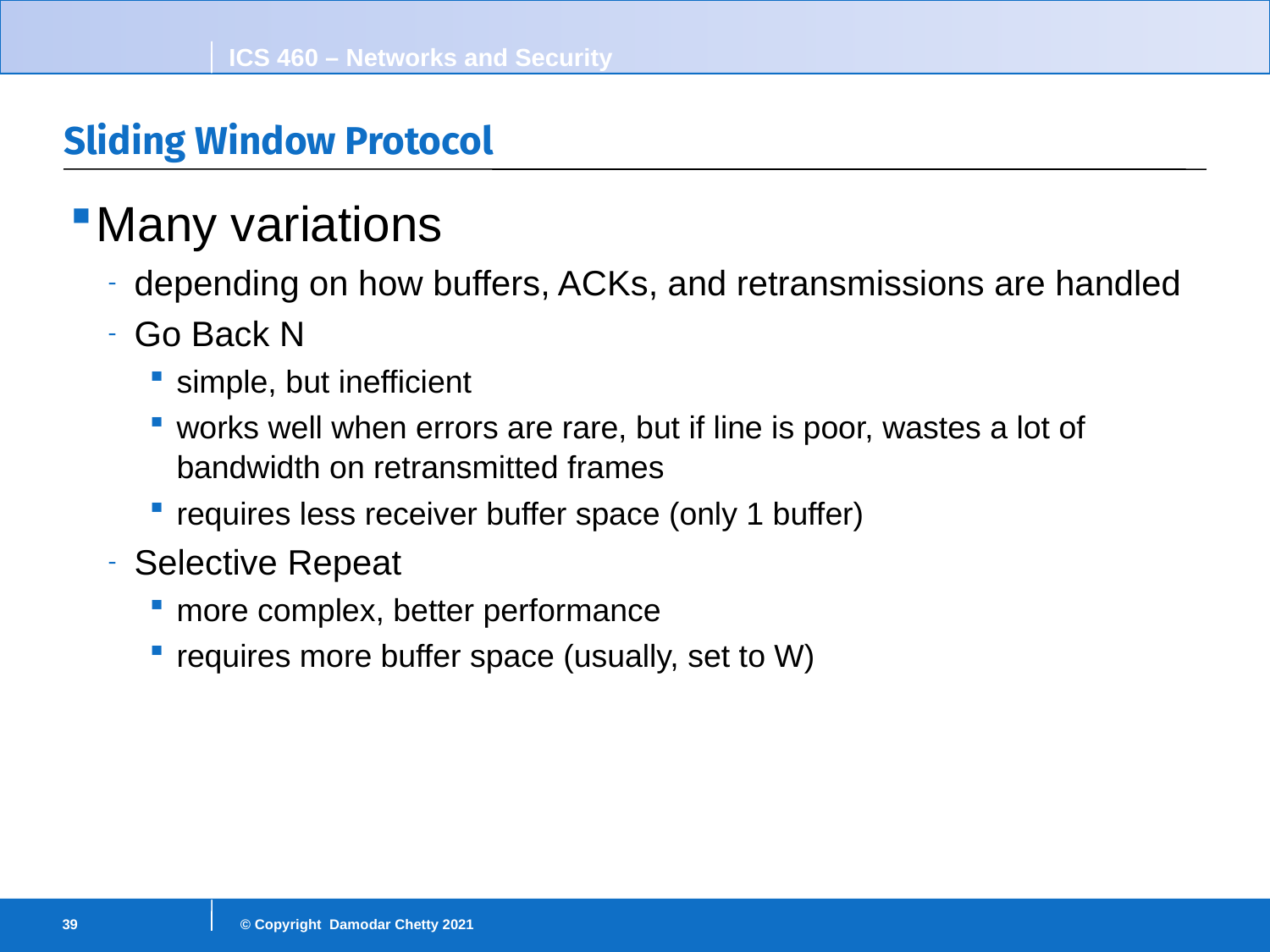

# Sliding Window Protocol
Many variations
depending on how buffers, ACKs, and retransmissions are handled
Go Back N
simple, but inefficient
works well when errors are rare, but if line is poor, wastes a lot of bandwidth on retransmitted frames
requires less receiver buffer space (only 1 buffer)
Selective Repeat
more complex, better performance
requires more buffer space (usually, set to W)

39